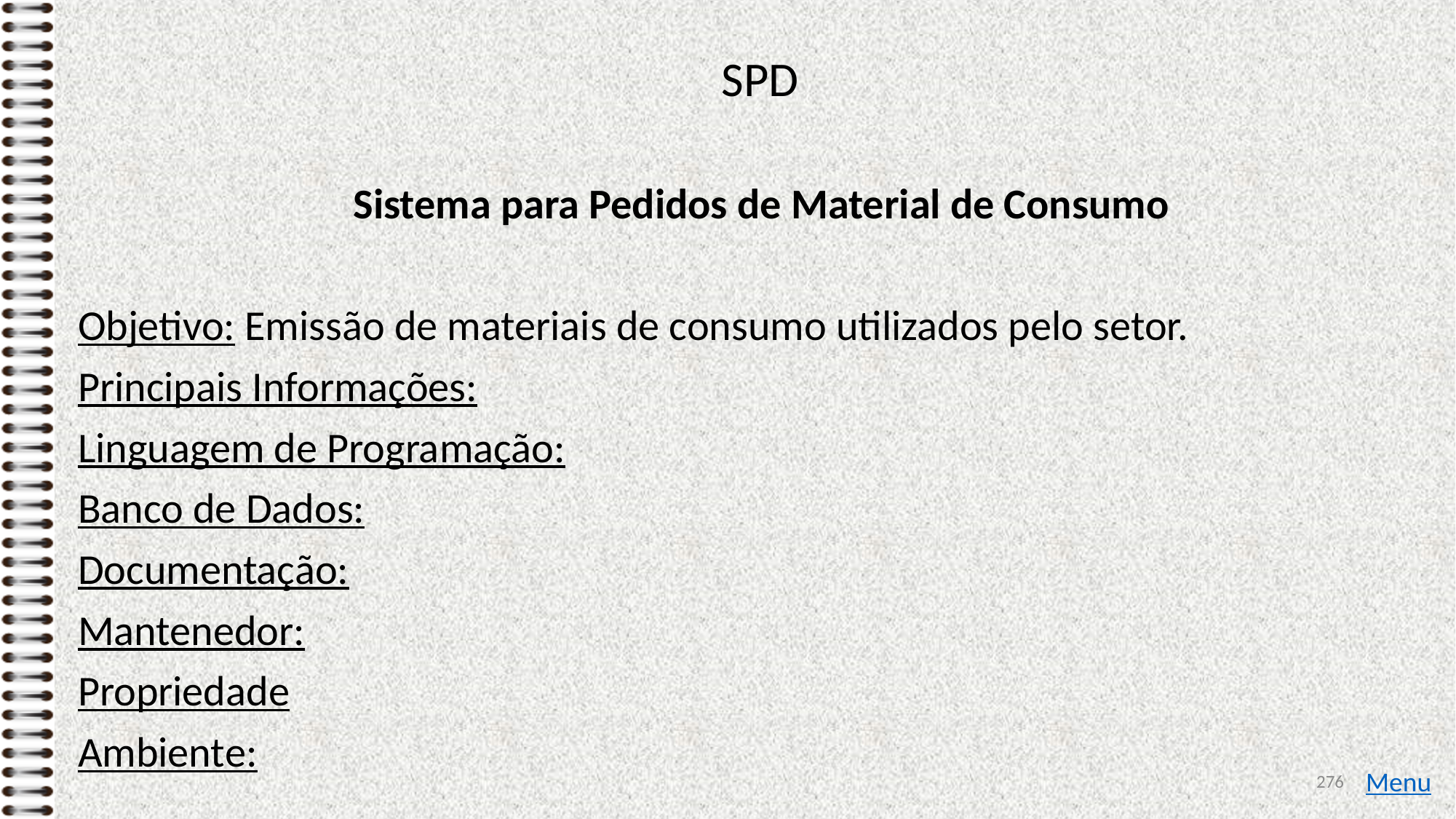

# SPD

Sistema para Pedidos de Material de Consumo

Objetivo: Emissão de materiais de consumo utilizados pelo setor.
Principais Informações:
Linguagem de Programação:
Banco de Dados:
Documentação:
Mantenedor:
Propriedade
Ambiente:

276
Menu